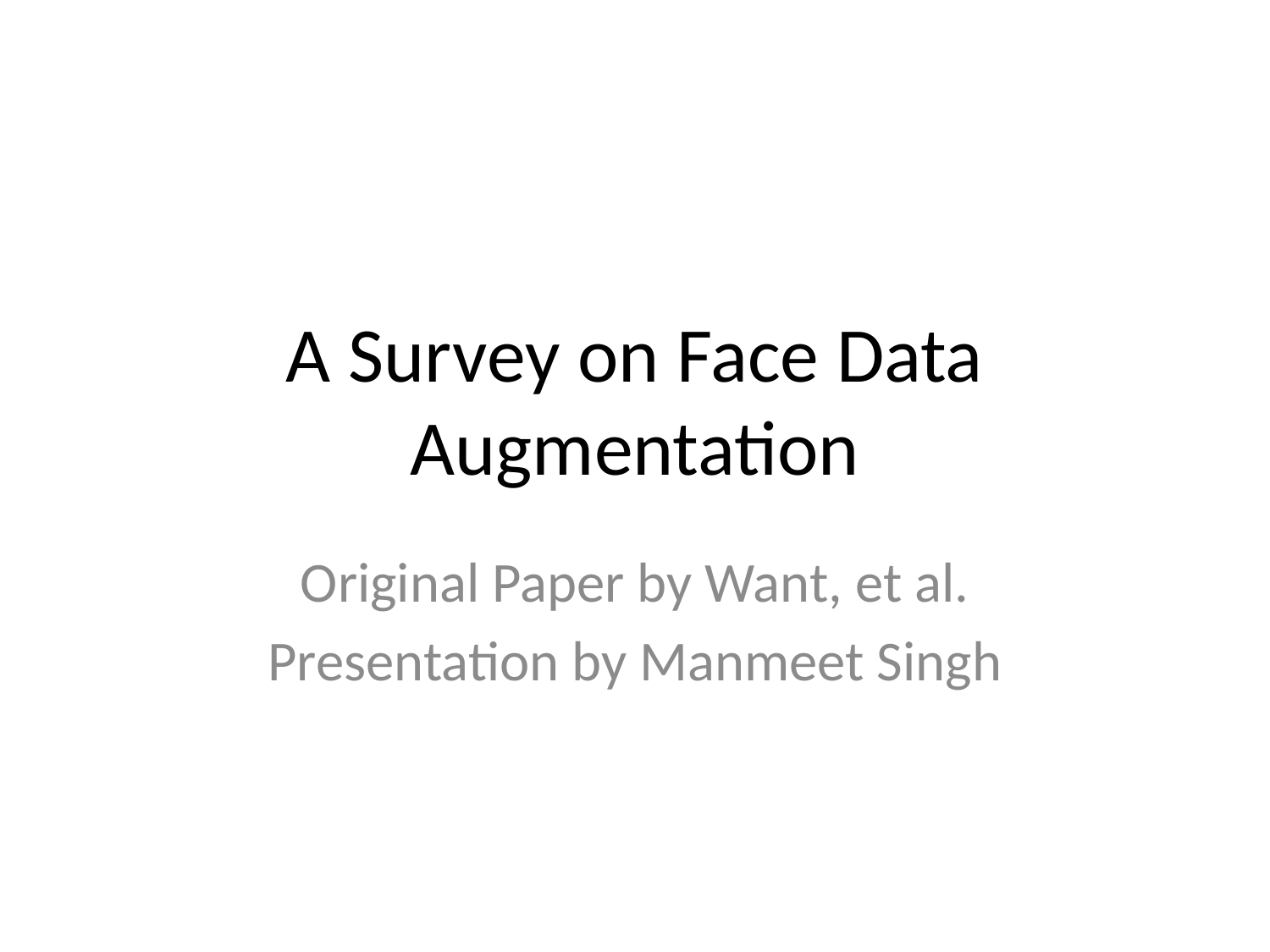

# A Survey on Face Data Augmentation
Original Paper by Want, et al.
Presentation by Manmeet Singh